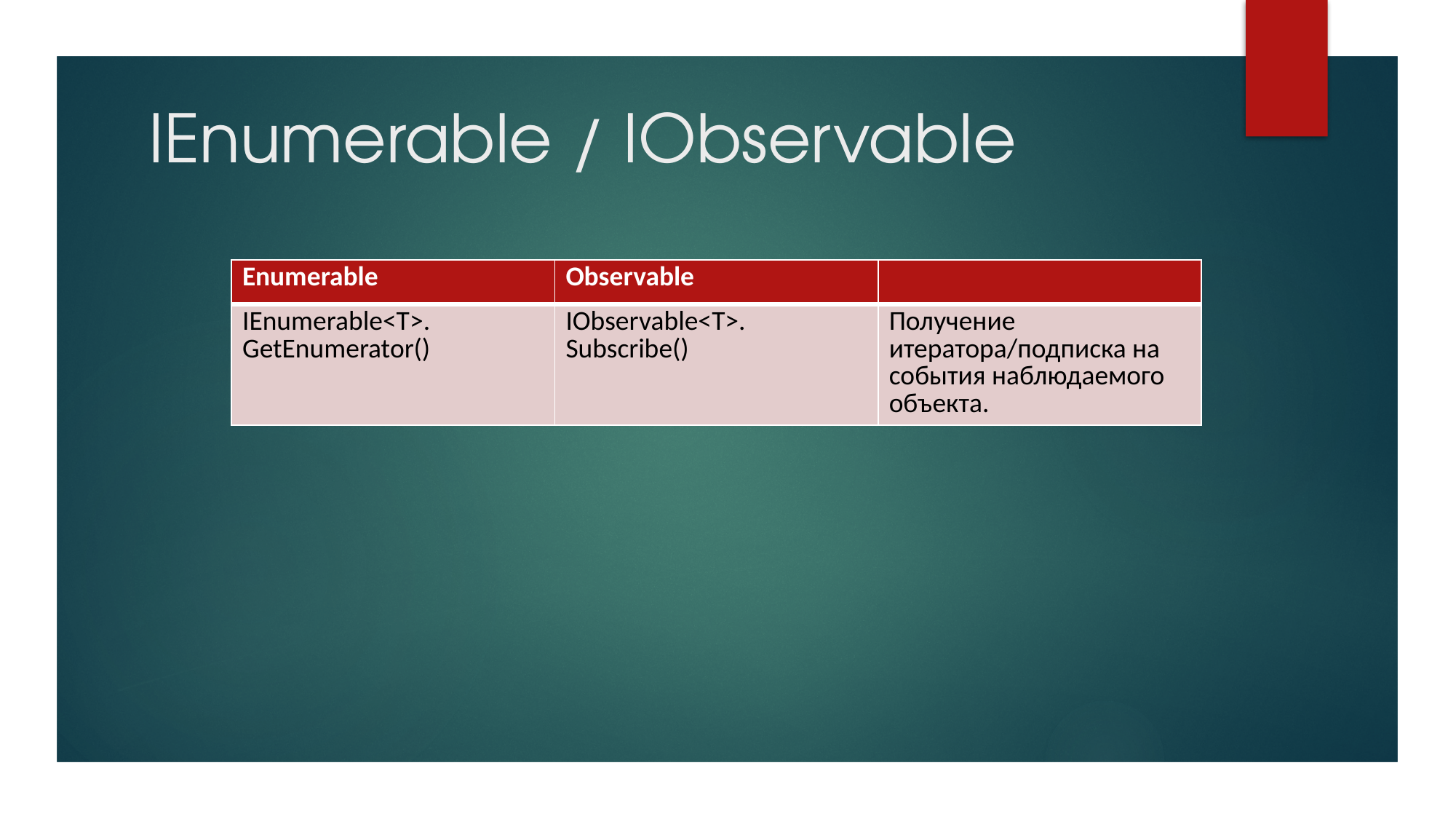

# IEnumerable / IObservable
| Enumerable | Observable |  |
| --- | --- | --- |
| IEnumerable<T>. GetEnumerator() | IObservable<T>. Subscribe() | Получение итератора/подписка на события наблюдаемого объекта. |